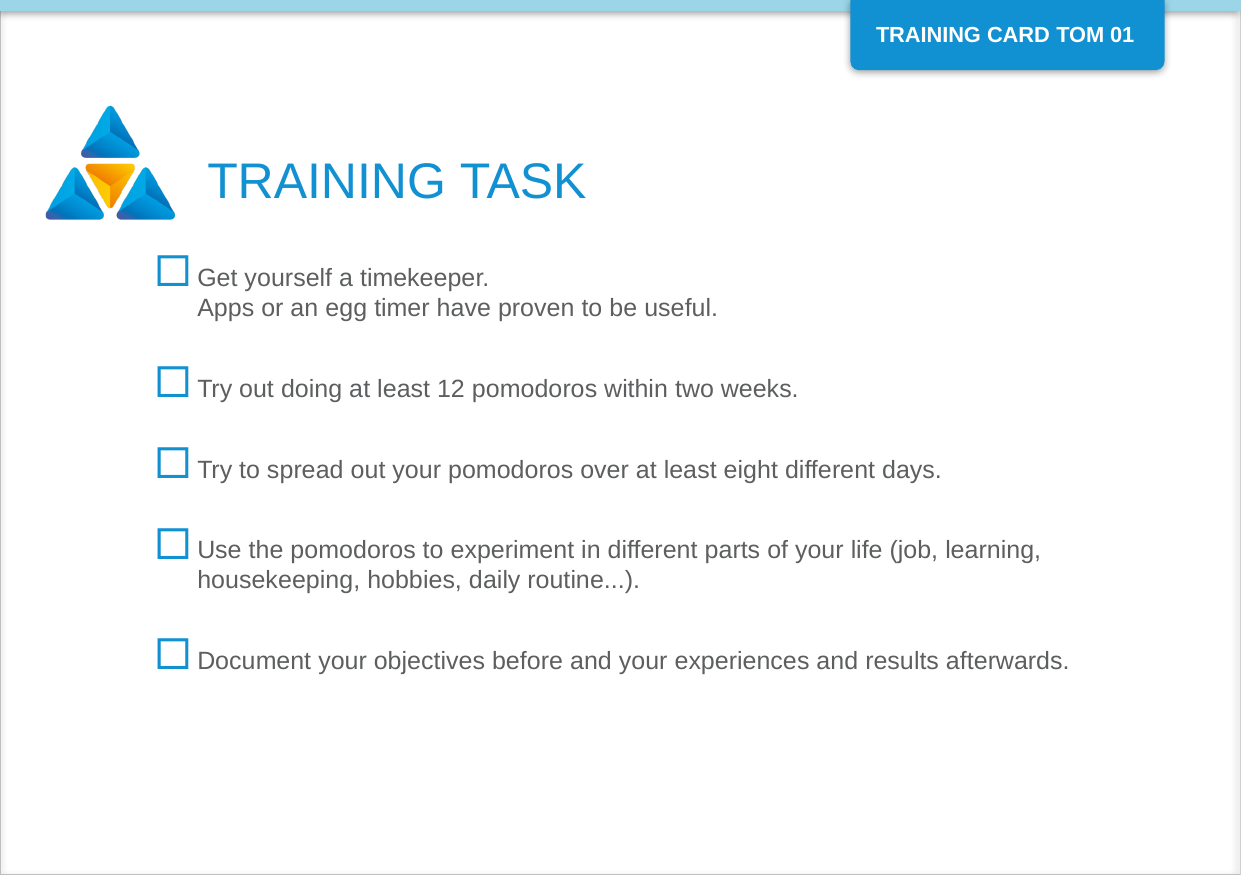

Get yourself a timekeeper.
Apps or an egg timer have proven to be useful.
Try out doing at least 12 pomodoros within two weeks.
Try to spread out your pomodoros over at least eight different days.
Use the pomodoros to experiment in different parts of your life (job, learning, housekeeping, hobbies, daily routine...).
Document your objectives before and your experiences and results afterwards.